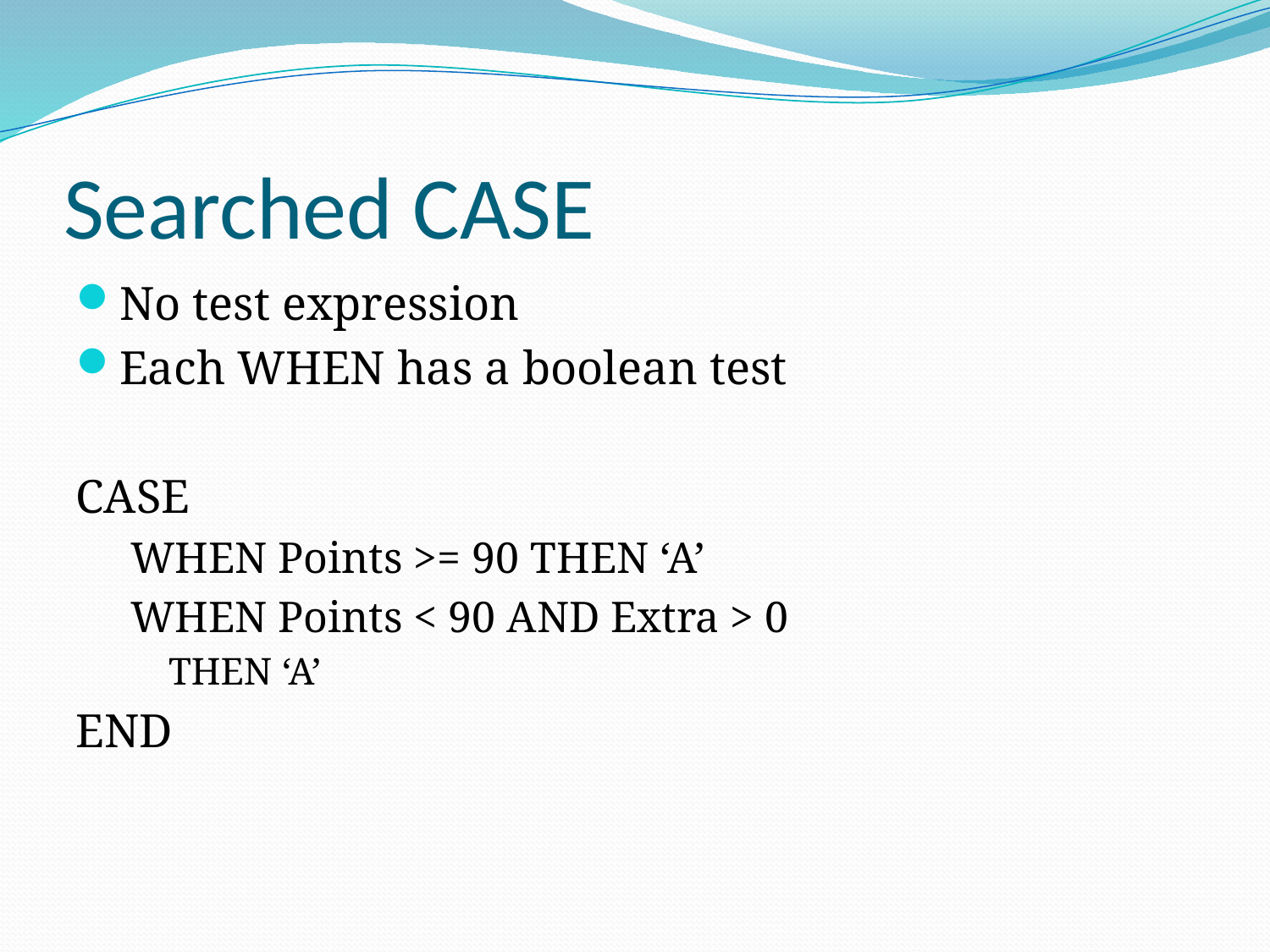

# Searched CASE
No test expression
Each WHEN has a boolean test

CASE
WHEN Points >= 90 THEN ‘A’
WHEN Points < 90 AND Extra > 0
THEN ‘A’
END